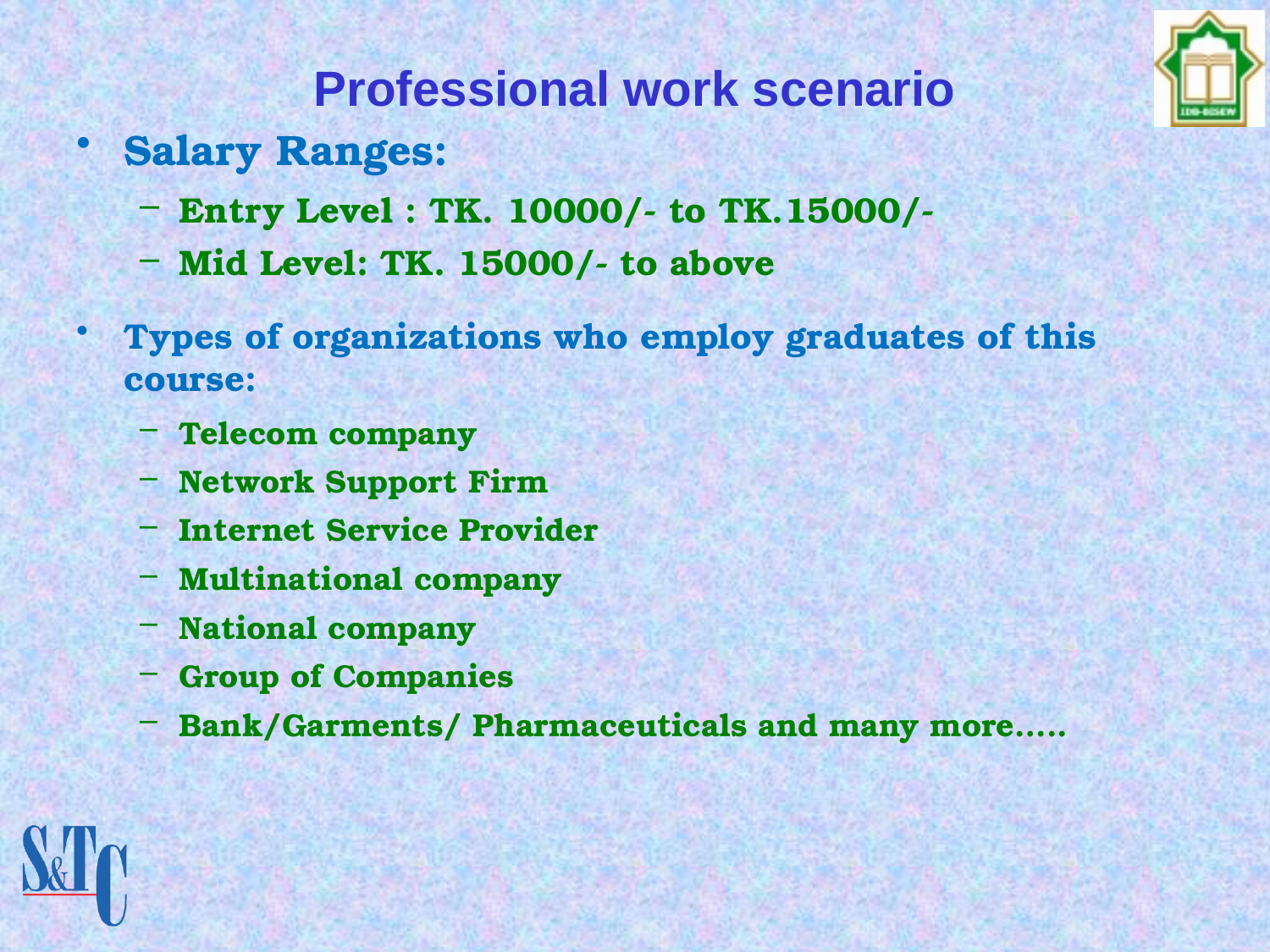

# Professional work scenario
Salary Ranges:
Entry Level : TK. 10000/- to TK.15000/-
Mid Level: TK. 15000/- to above

Types of organizations who employ graduates of this course:
Telecom company
Network Support Firm
Internet Service Provider
Multinational company
National company
Group of Companies
Bank/Garments/ Pharmaceuticals and many more…..